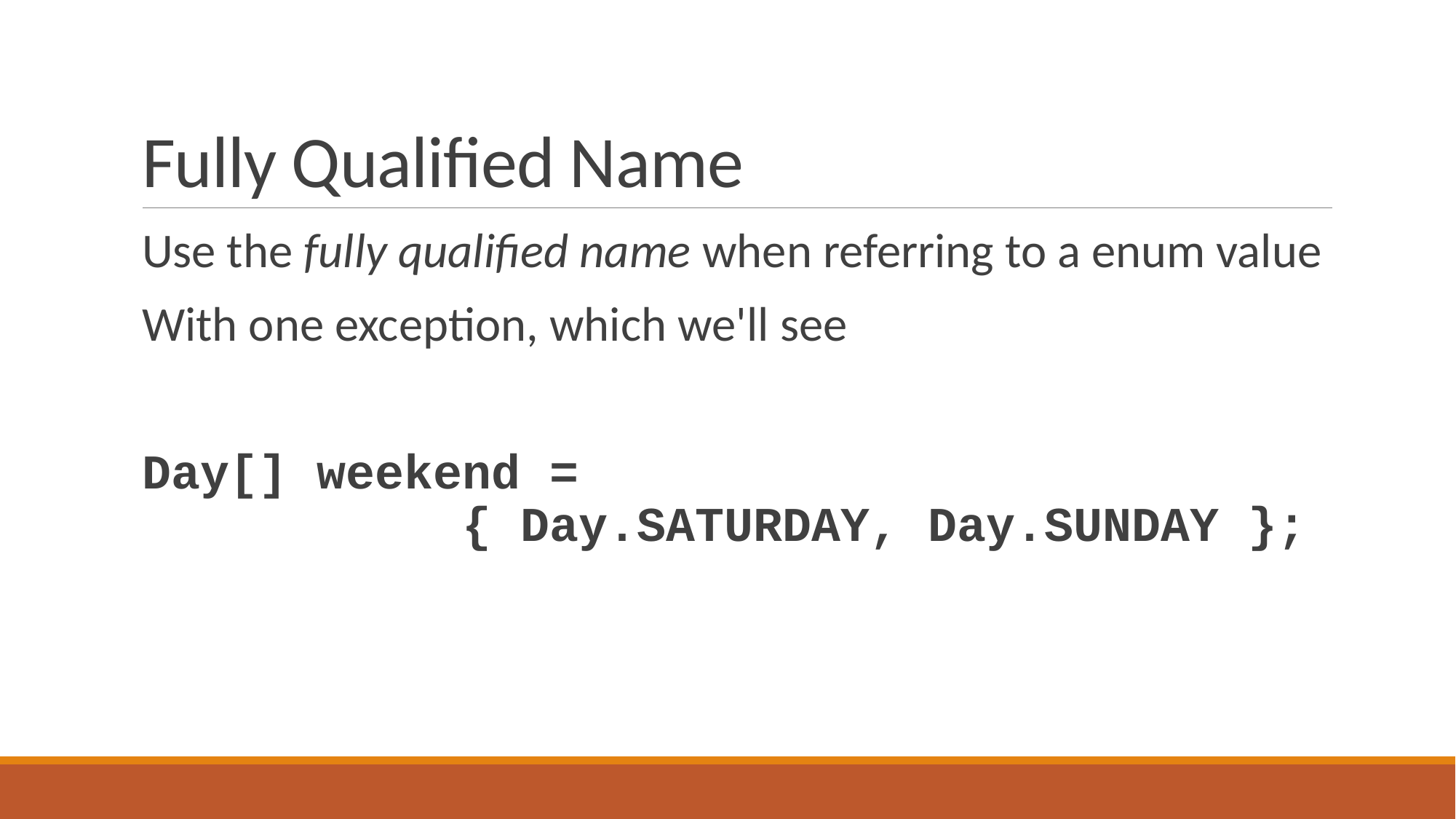

# Fully Qualified Name
Use the fully qualified name when referring to a enum value
With one exception, which we'll see

Day[] weekend =
           { Day.SATURDAY, Day.SUNDAY };